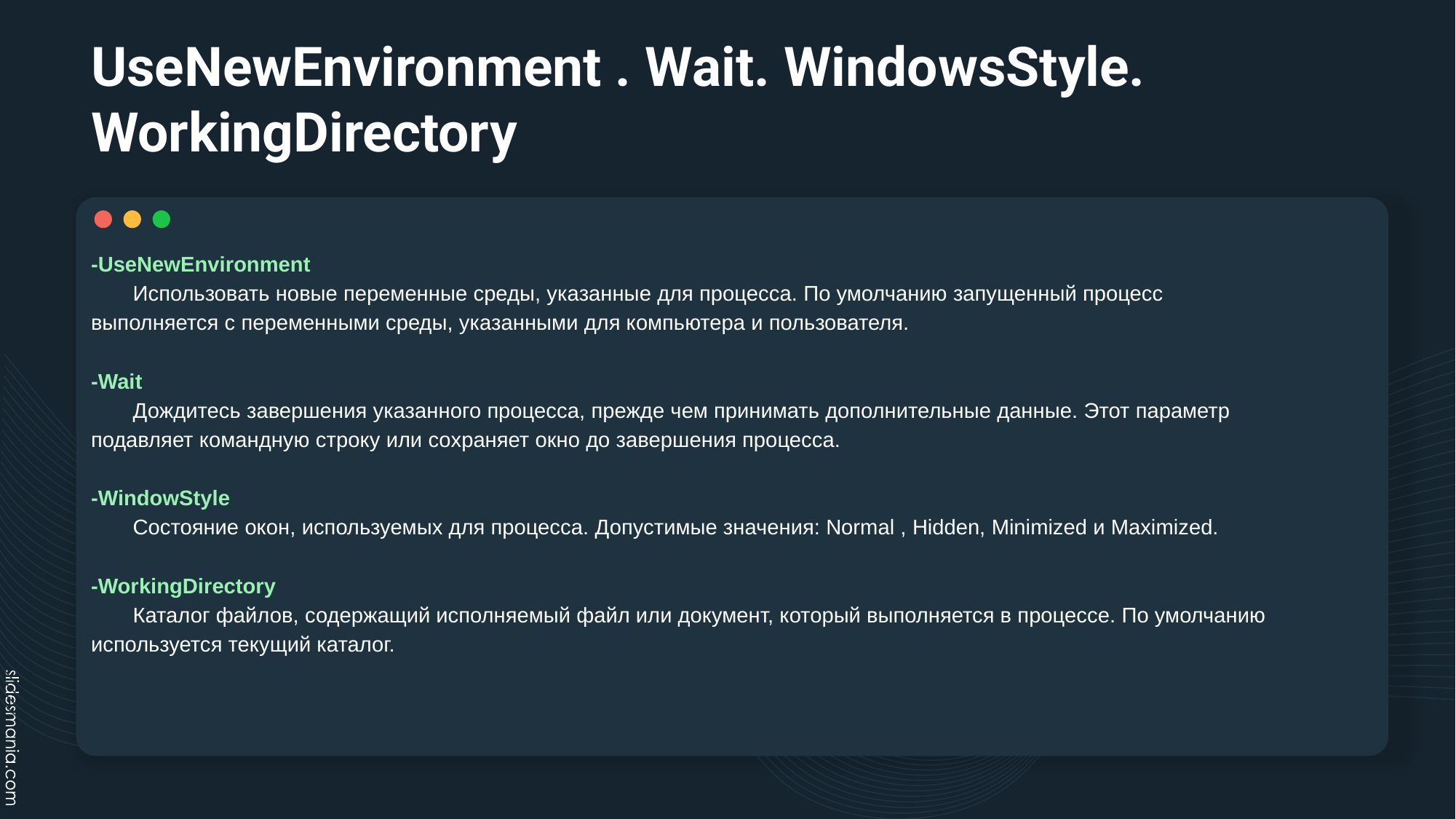

# UseNewEnvironment . Wait. WindowsStyle. WorkingDirectory
-UseNewEnvironment
       Использовать новые переменные среды, указанные для процесса. По умолчанию запущенный процесс выполняется с переменными среды, указанными для компьютера и пользователя.

-Wait
       Дождитесь завершения указанного процесса, прежде чем принимать дополнительные данные. Этот параметр подавляет командную строку или сохраняет окно до завершения процесса.

-WindowStyle
       Состояние окон, используемых для процесса. Допустимые значения: Normal , Hidden, Minimized и Maximized.

-WorkingDirectory
       Каталог файлов, содержащий исполняемый файл или документ, который выполняется в процессе. По умолчанию используется текущий каталог.